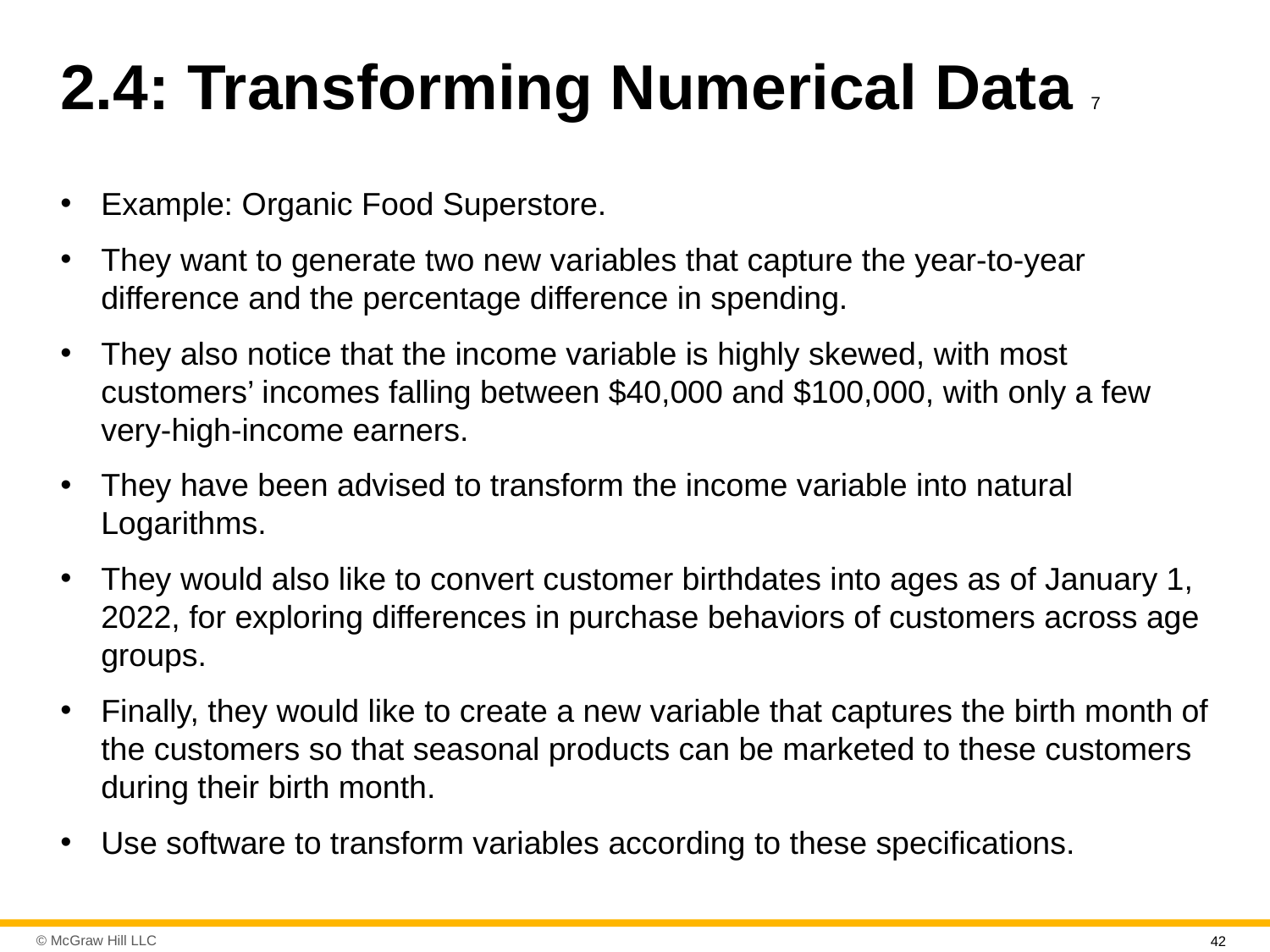

# 2.4: Transforming Numerical Data 7
Example: Organic Food Superstore.
They want to generate two new variables that capture the year-to-year difference and the percentage difference in spending.
They also notice that the income variable is highly skewed, with most customers’ incomes falling between $40,000 and $100,000, with only a few very-high-income earners.
They have been advised to transform the income variable into natural Logarithms.
They would also like to convert customer birthdates into ages as of January 1, 2022, for exploring differences in purchase behaviors of customers across age groups.
Finally, they would like to create a new variable that captures the birth month of the customers so that seasonal products can be marketed to these customers during their birth month.
Use software to transform variables according to these specifications.
42